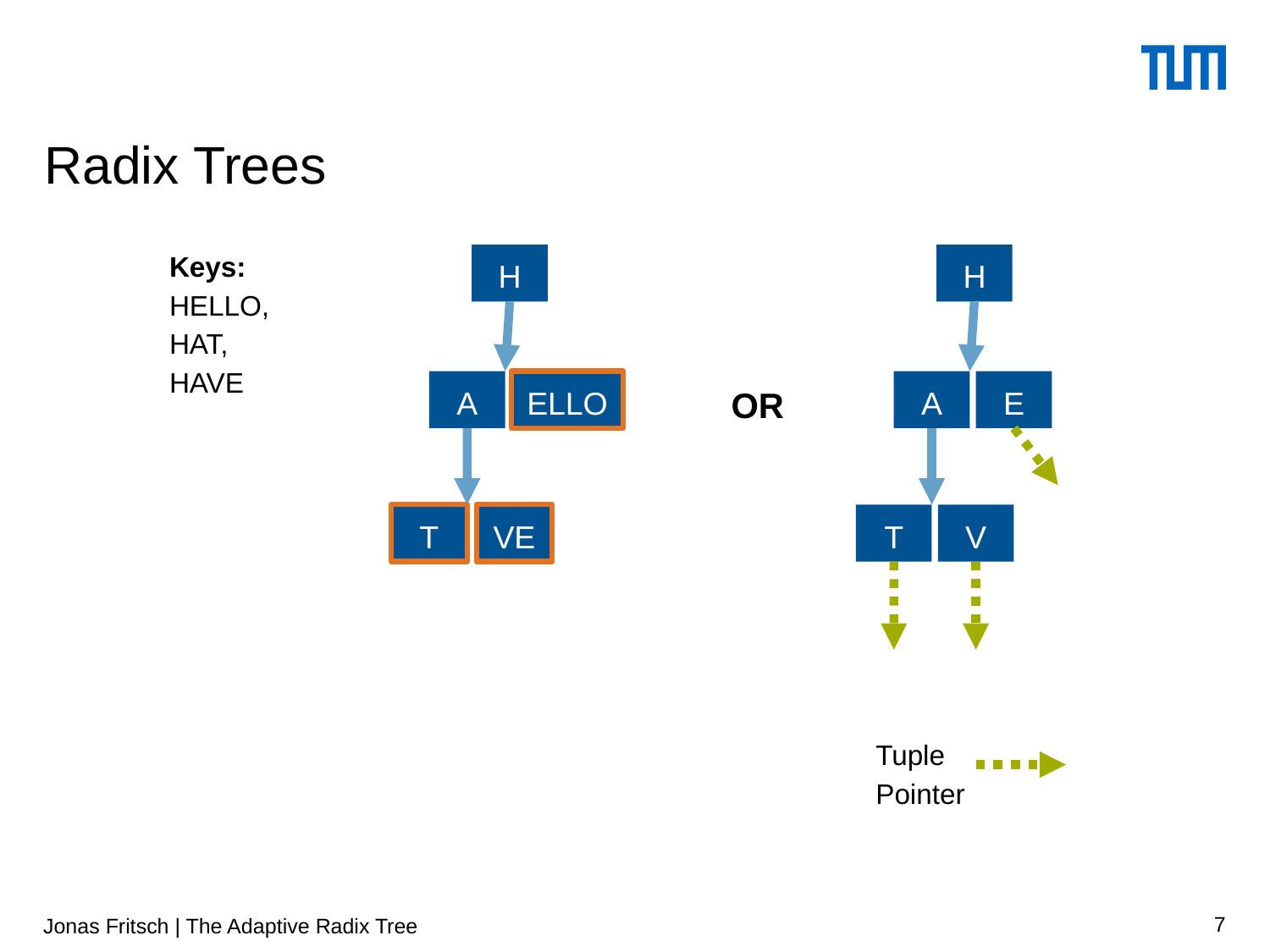

# Radix Trees
Keys:
HELLO,
HAT,
HAVE
H
H
A
ELLO
A
E
OR
T
VE
T
V
Tuple Pointer
Jonas Fritsch | The Adaptive Radix Tree
7